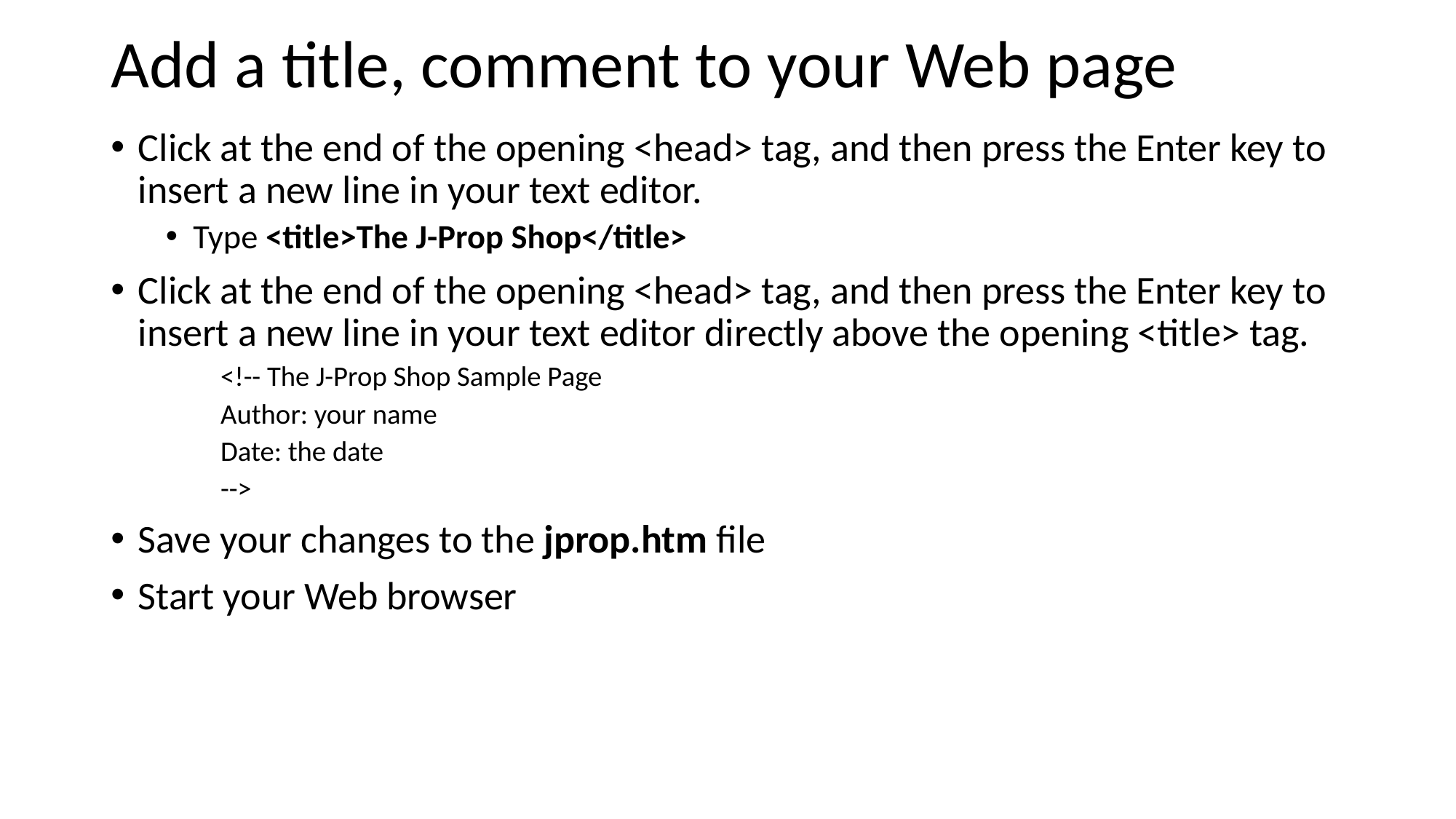

# Add a title, comment to your Web page
Click at the end of the opening <head> tag, and then press the Enter key to insert a new line in your text editor.
Type <title>The J-Prop Shop</title>
Click at the end of the opening <head> tag, and then press the Enter key to insert a new line in your text editor directly above the opening <title> tag.
<!-- The J-Prop Shop Sample Page
Author: your name
Date: the date
-->
Save your changes to the jprop.htm file
Start your Web browser